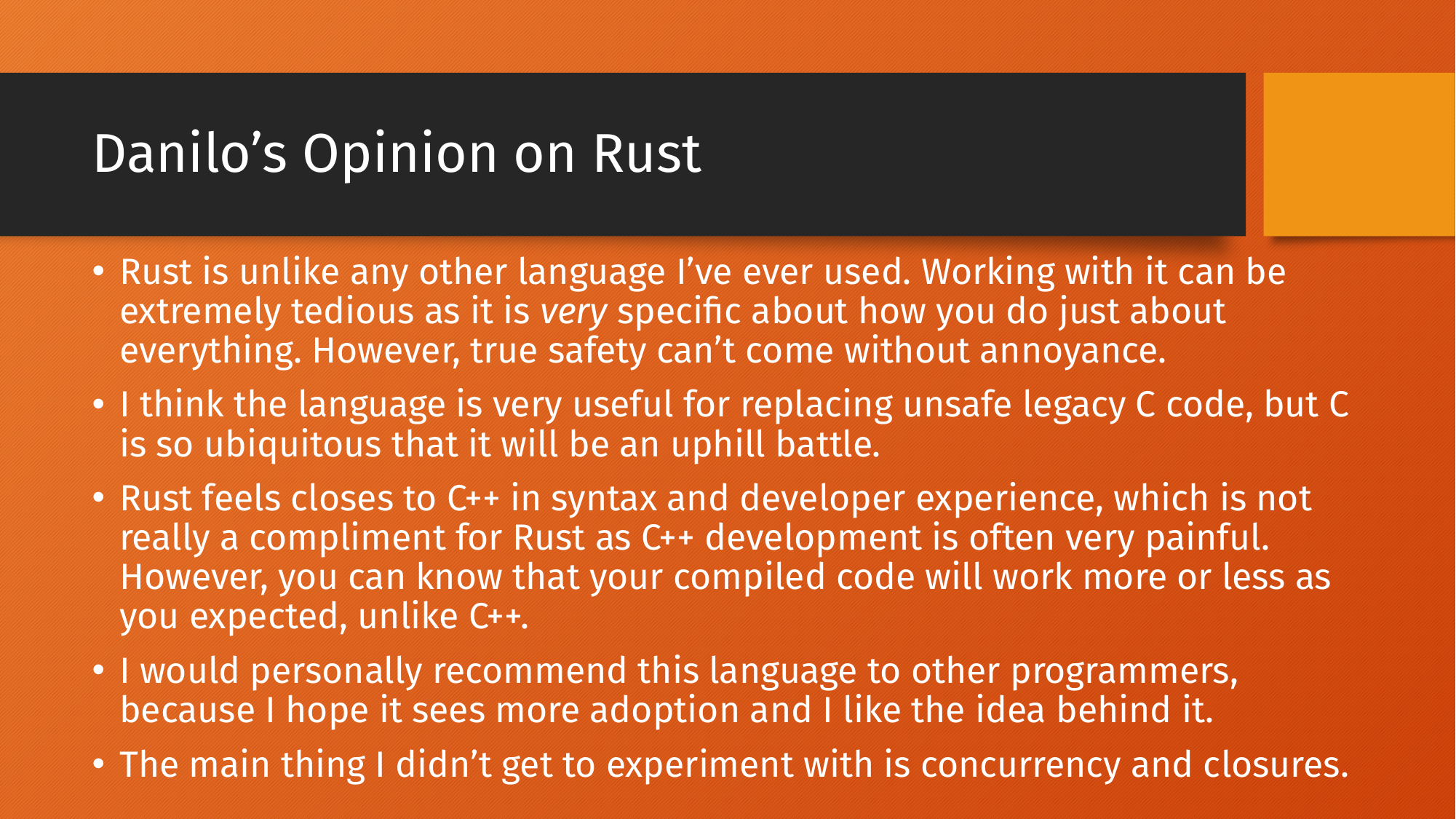

# Danilo’s Opinion on Rust
Rust is unlike any other language I’ve ever used. Working with it can be extremely tedious as it is very specific about how you do just about everything. However, true safety can’t come without annoyance.
I think the language is very useful for replacing unsafe legacy C code, but C is so ubiquitous that it will be an uphill battle.
Rust feels closes to C++ in syntax and developer experience, which is not really a compliment for Rust as C++ development is often very painful. However, you can know that your compiled code will work more or less as you expected, unlike C++.
I would personally recommend this language to other programmers, because I hope it sees more adoption and I like the idea behind it.
The main thing I didn’t get to experiment with is concurrency and closures.